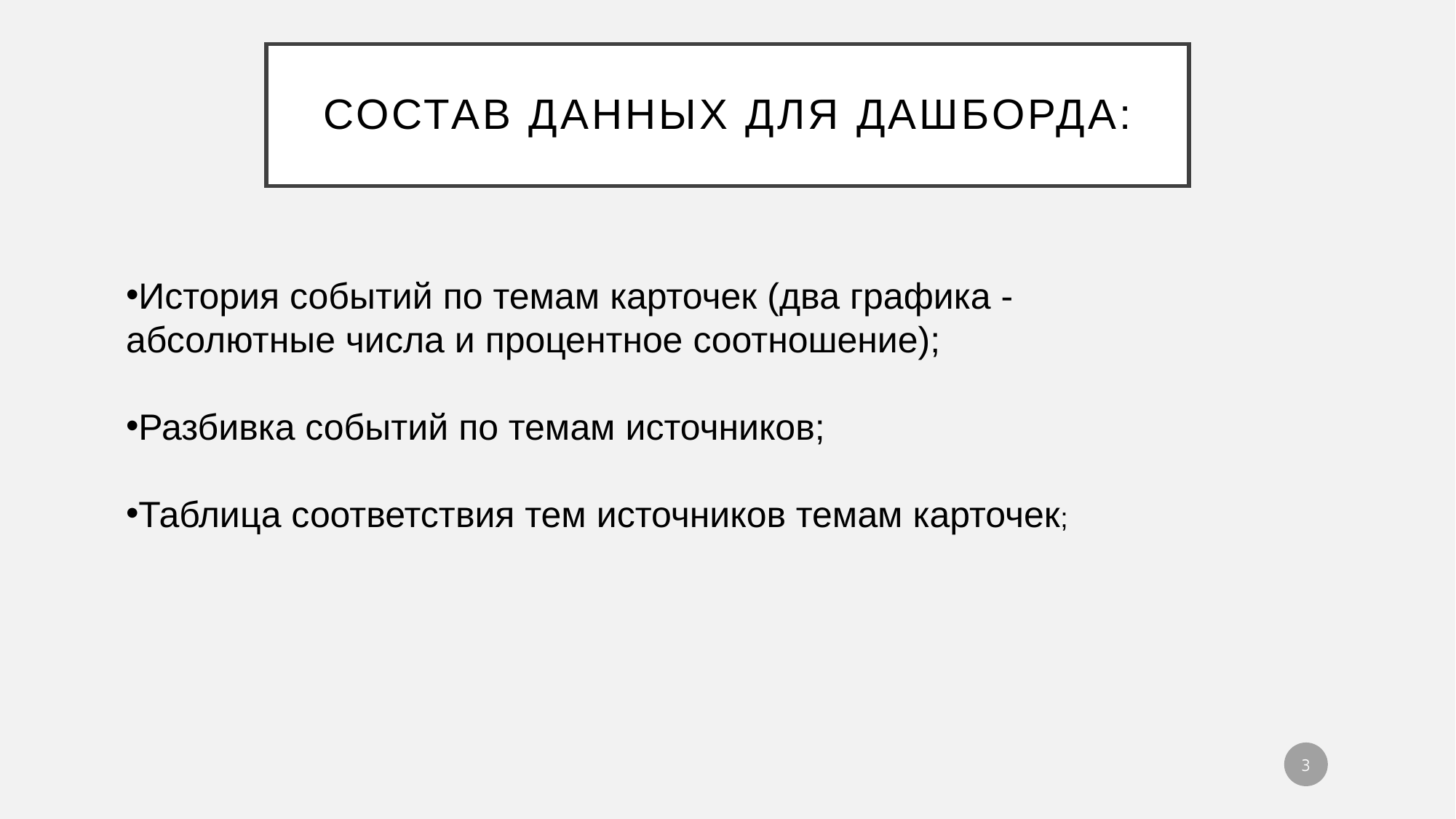

# Состав данных для дашборда:
История событий по темам карточек (два графика - абсолютные числа и процентное соотношение);

Разбивка событий по темам источников;

Таблица соответствия тем источников темам карточек;
3